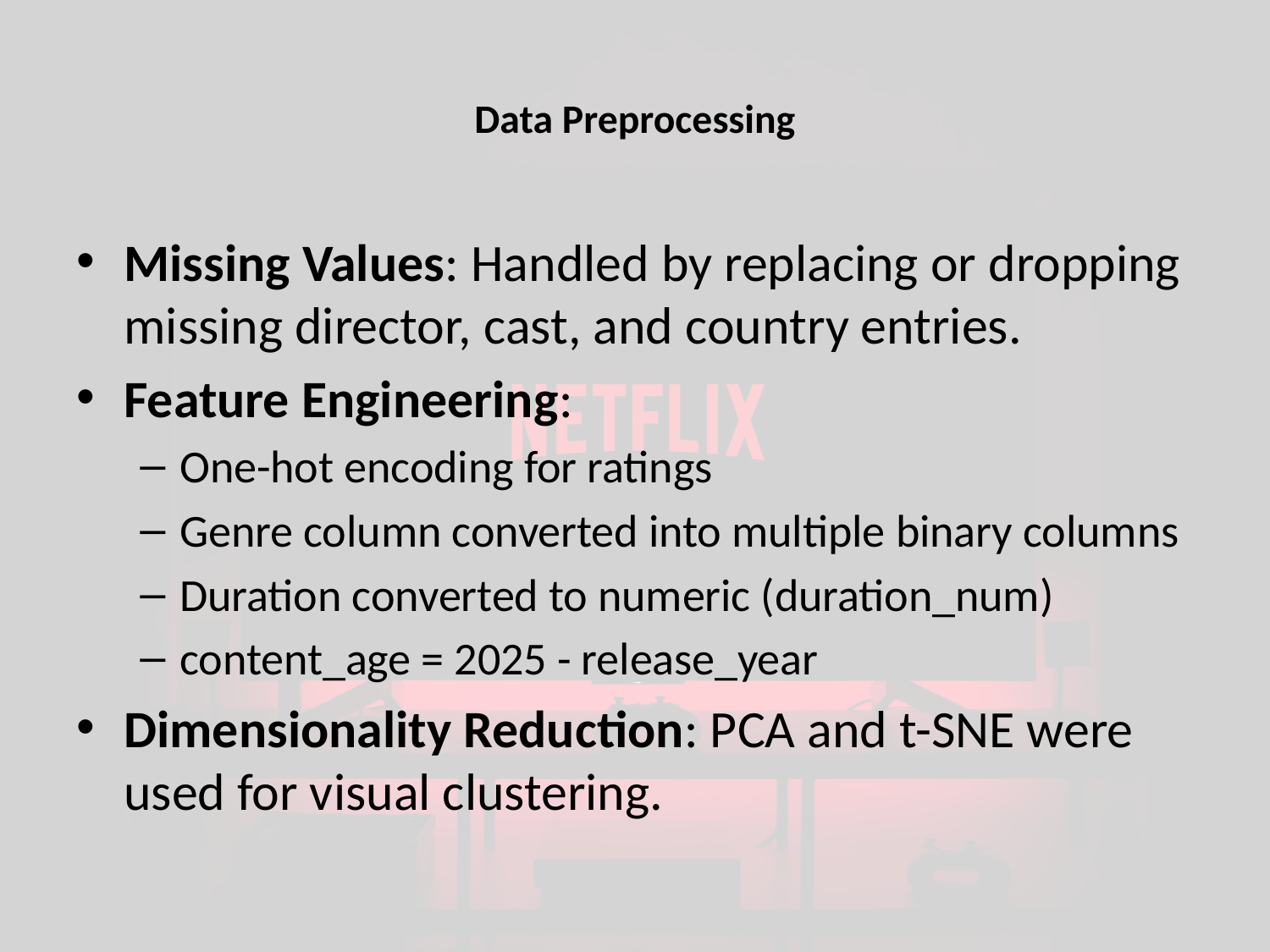

# Data Preprocessing
Missing Values: Handled by replacing or dropping missing director, cast, and country entries.
Feature Engineering:
One-hot encoding for ratings
Genre column converted into multiple binary columns
Duration converted to numeric (duration_num)
content_age = 2025 - release_year
Dimensionality Reduction: PCA and t-SNE were used for visual clustering.